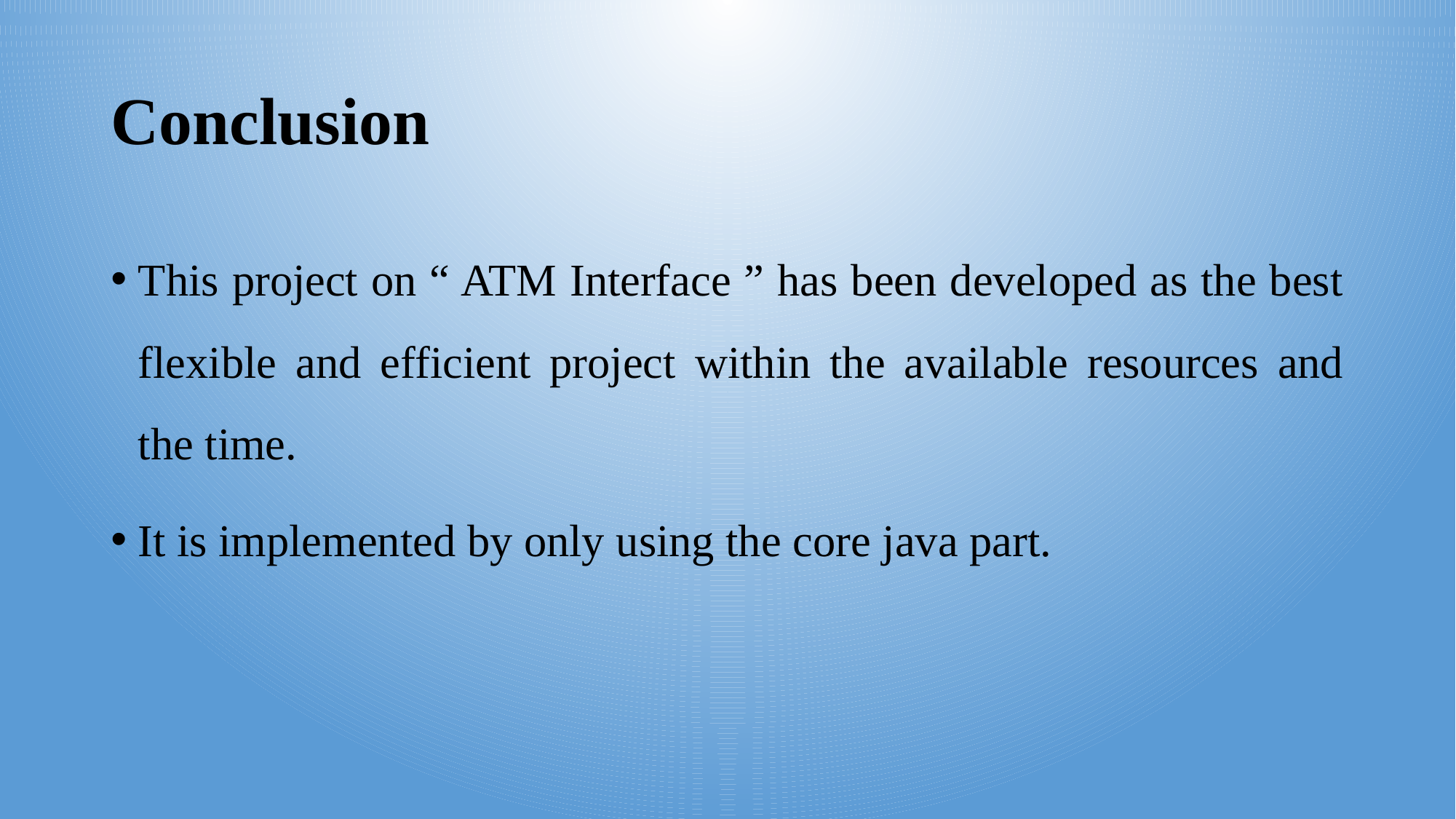

# Conclusion
This project on “ ATM Interface ” has been developed as the best flexible and efficient project within the available resources and the time.
It is implemented by only using the core java part.